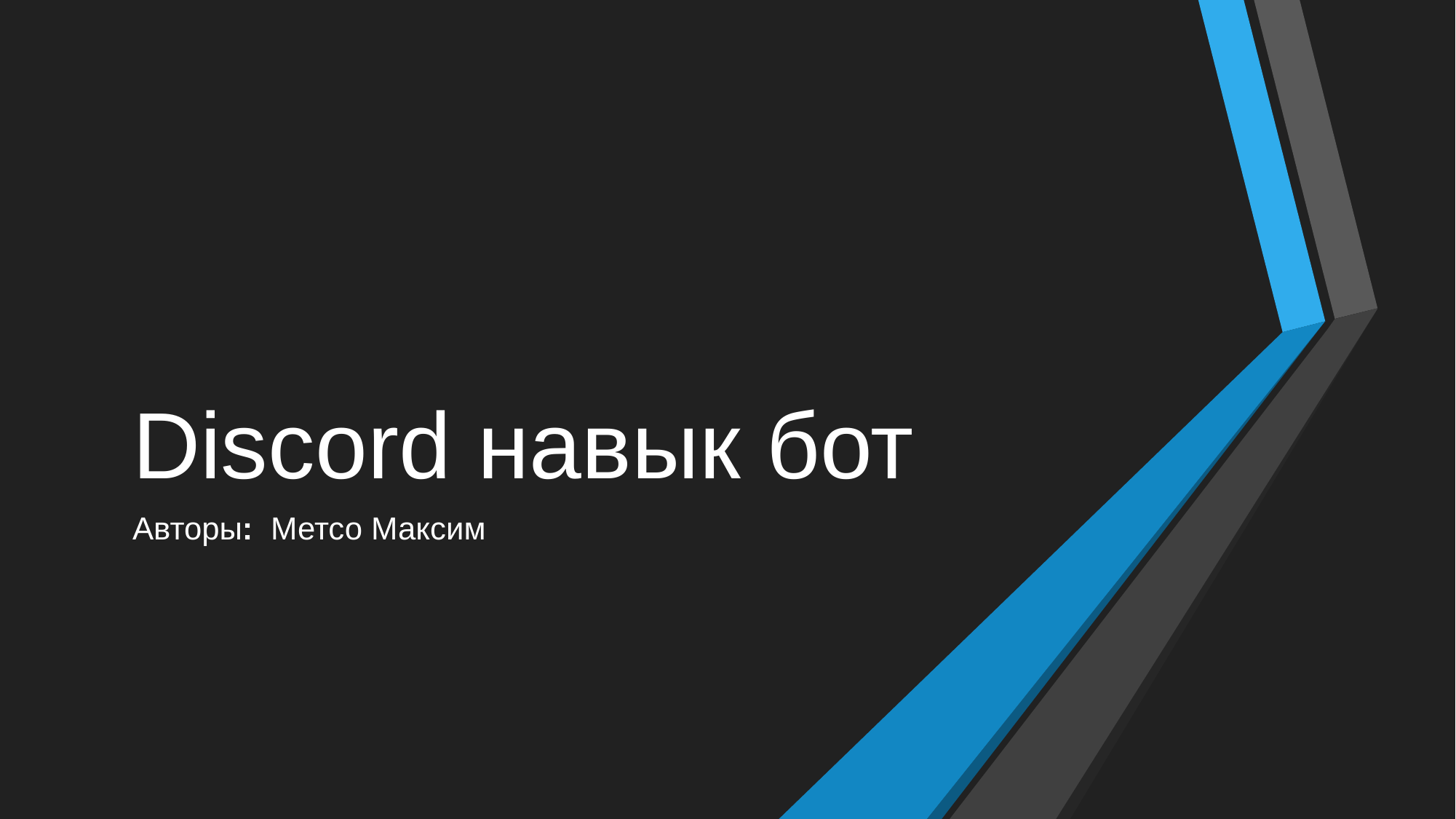

# Discord навык бот
Авторы:  Метсо Максим